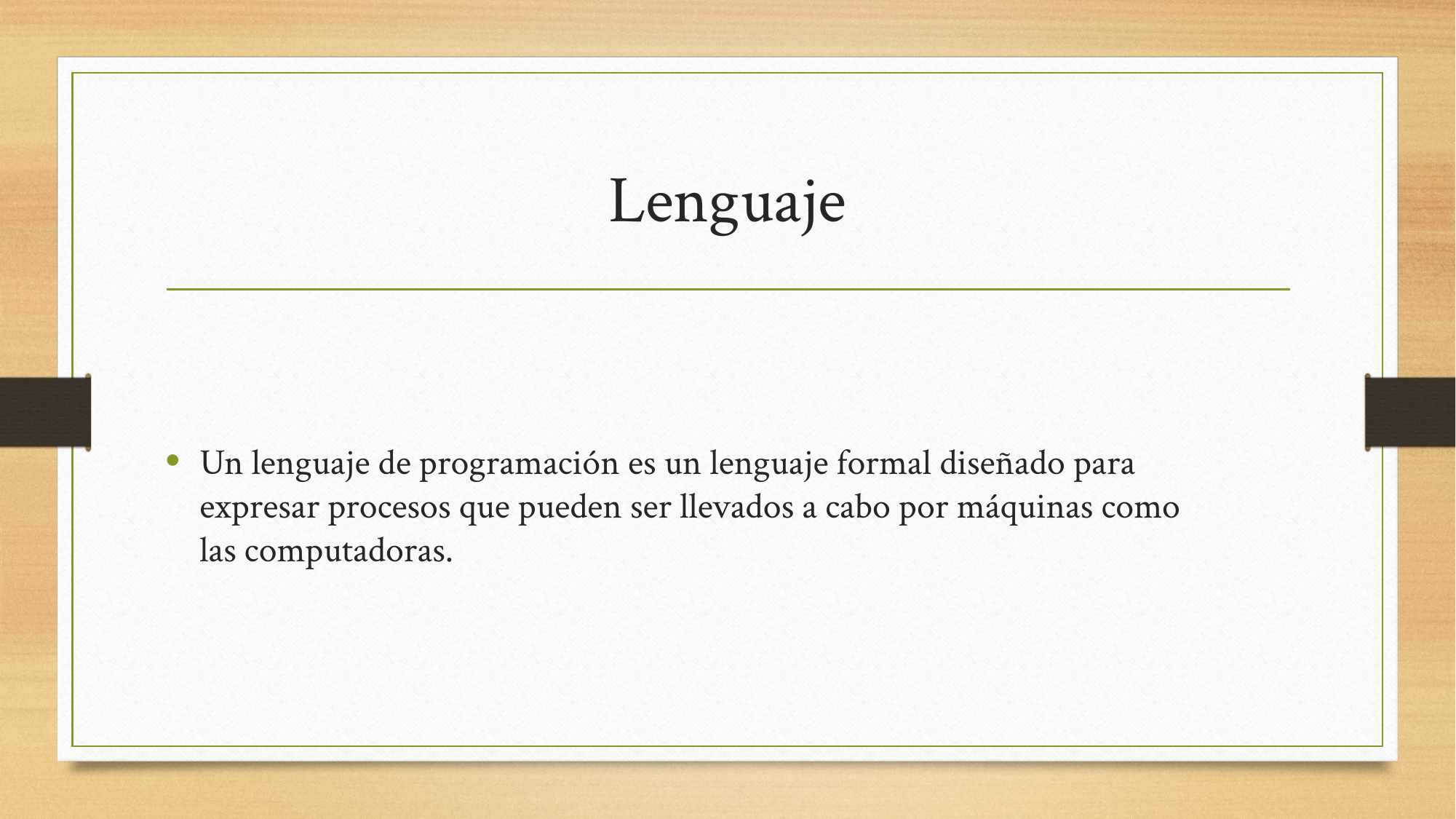

# Lenguaje
Un lenguaje de programación es un lenguaje formal diseñado para expresar procesos que pueden ser llevados a cabo por máquinas como las computadoras.